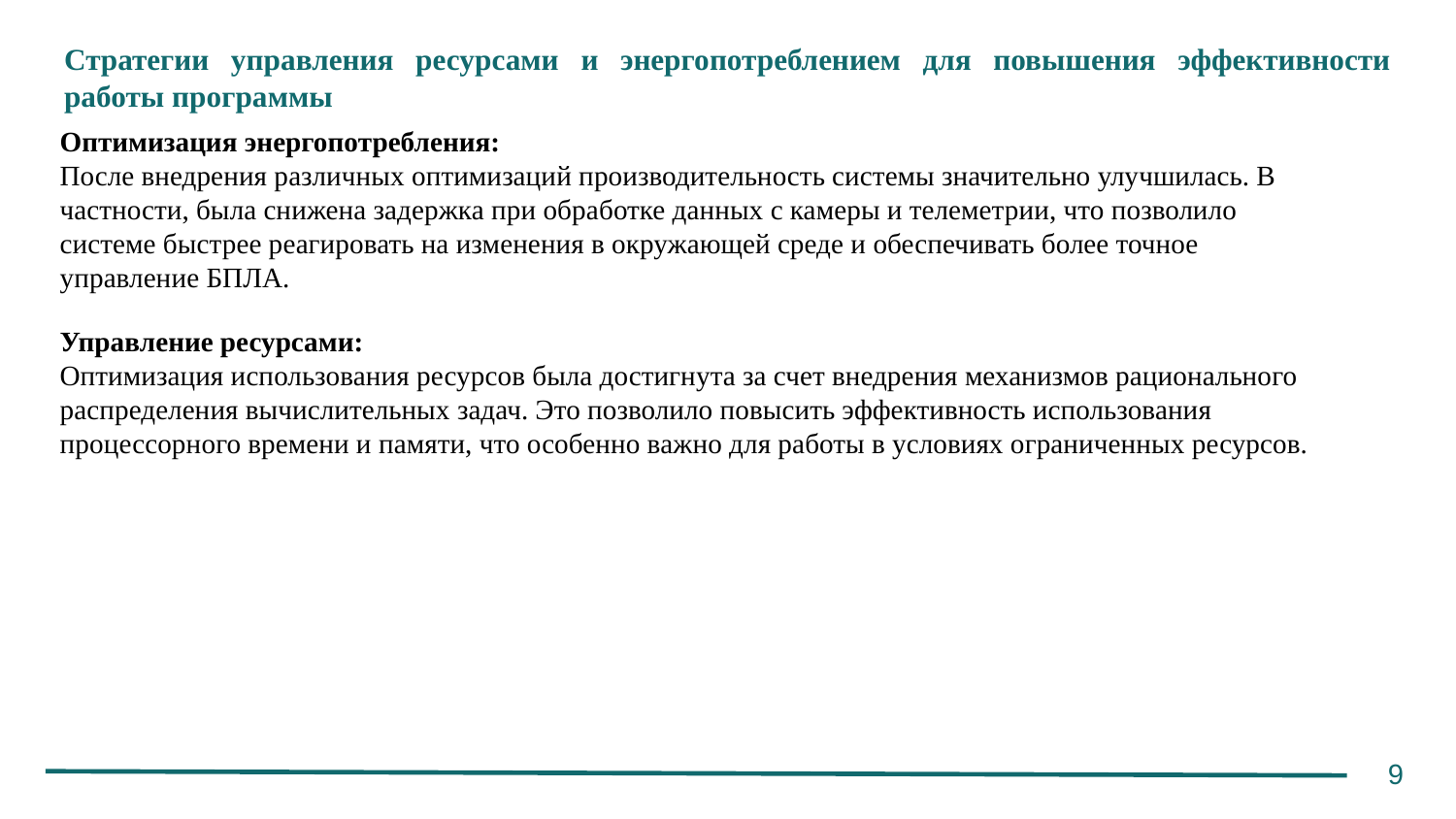

# Стратегии управления ресурсами и энергопотреблением для повышения эффективности работы программы
Оптимизация энергопотребления:
После внедрения различных оптимизаций производительность системы значительно улучшилась. В частности, была снижена задержка при обработке данных с камеры и телеметрии, что позволило системе быстрее реагировать на изменения в окружающей среде и обеспечивать более точное управление БПЛА.
Управление ресурсами:
Оптимизация использования ресурсов была достигнута за счет внедрения механизмов рационального распределения вычислительных задач. Это позволило повысить эффективность использования процессорного времени и памяти, что особенно важно для работы в условиях ограниченных ресурсов.
9